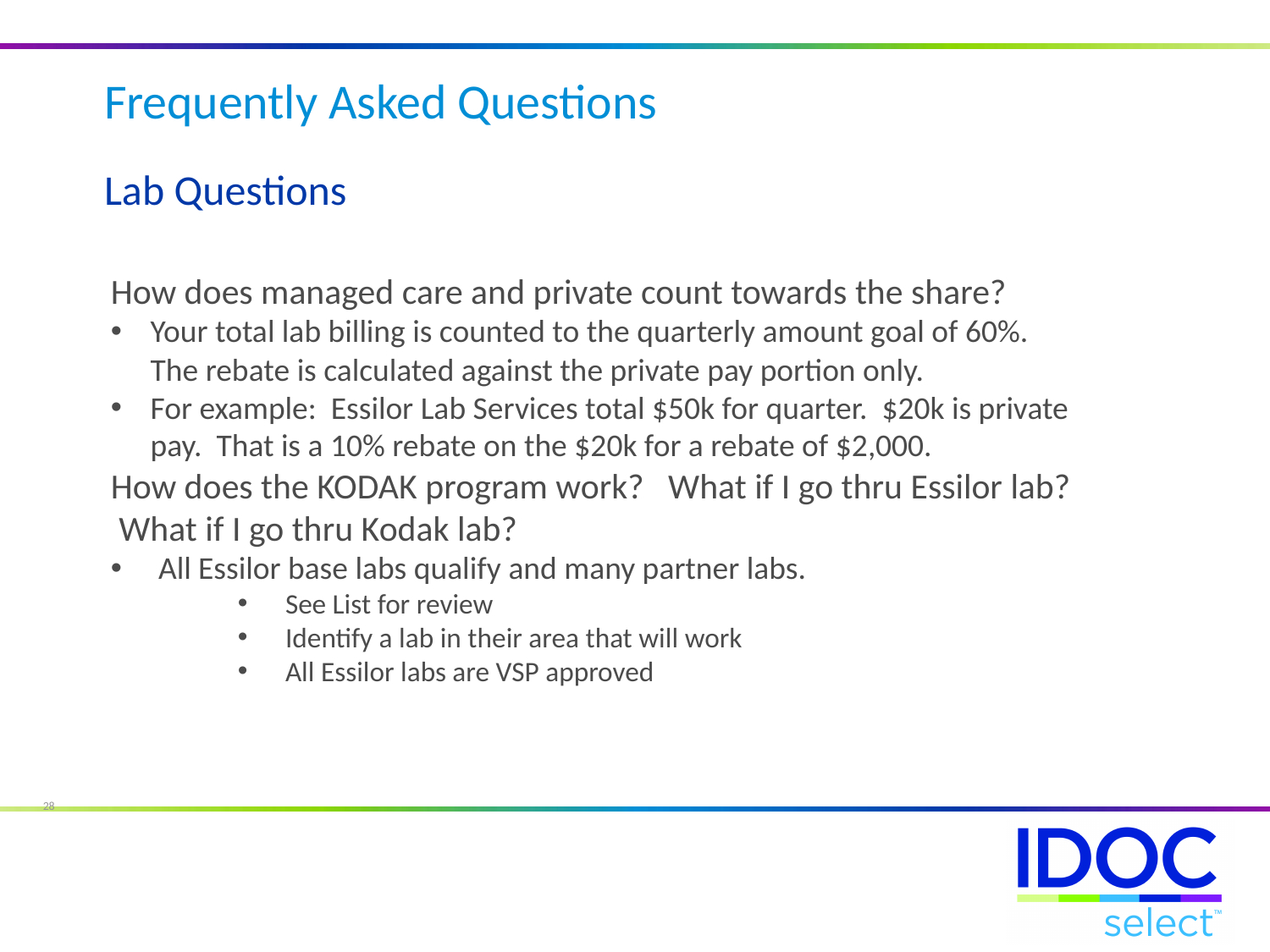

Frequently Asked Questions
Lab Questions
How does managed care and private count towards the share?
Your total lab billing is counted to the quarterly amount goal of 60%.   The rebate is calculated against the private pay portion only.
For example:  Essilor Lab Services total $50k for quarter.  $20k is private pay.  That is a 10% rebate on the $20k for a rebate of $2,000.
How does the KODAK program work?   What if I go thru Essilor lab?  What if I go thru Kodak lab?
All Essilor base labs qualify and many partner labs.
See List for review
Identify a lab in their area that will work
All Essilor labs are VSP approved
28